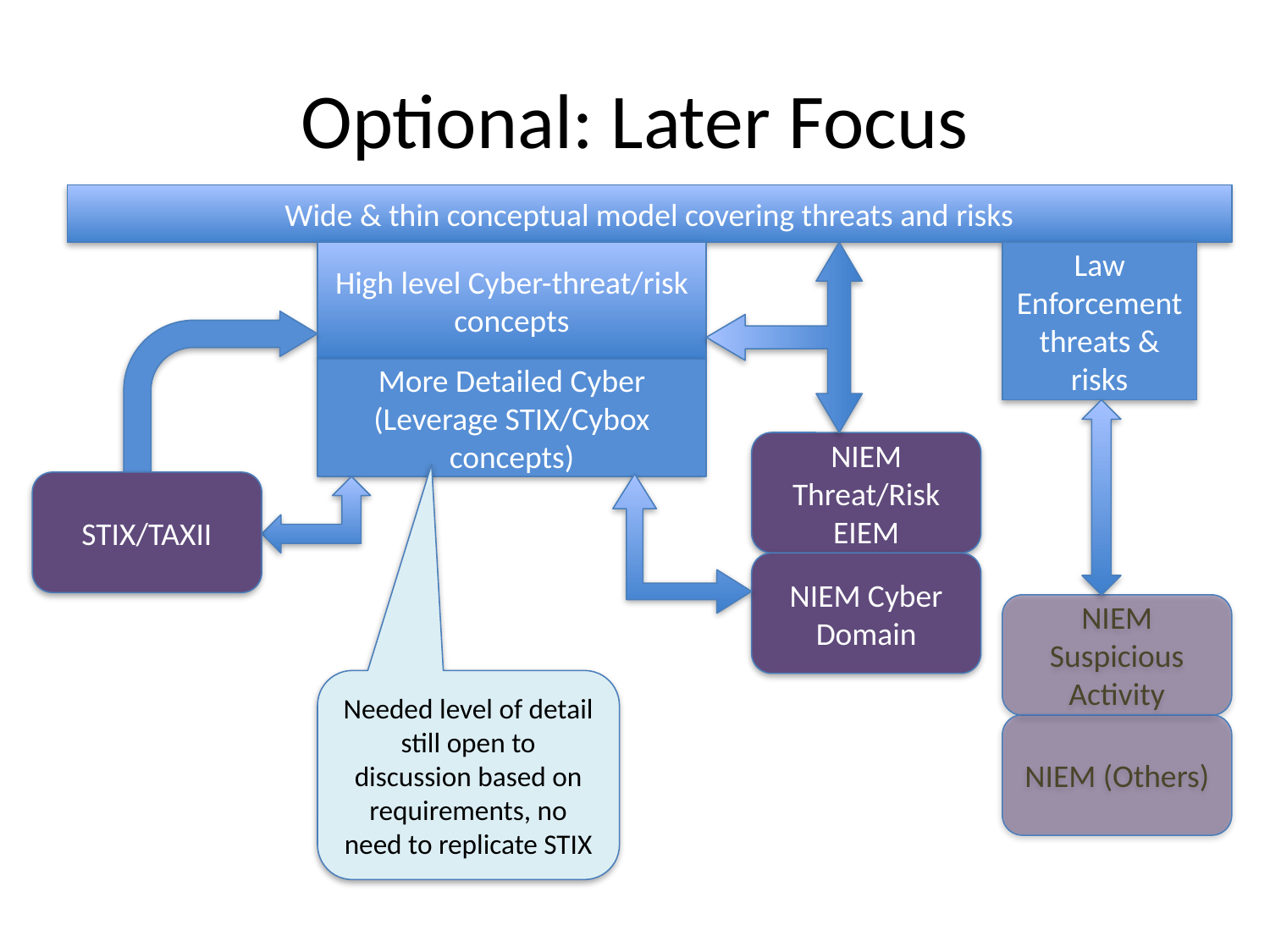

# Optional: Later Focus
Wide & thin conceptual model covering threats and risks
High level Cyber-threat/risk concepts
Law Enforcement threats & risks

More Detailed Cyber (Leverage STIX/Cybox concepts)

NIEM Threat/Risk EIEM
STIX/TAXII

NIEM Cyber Domain
NIEM Suspicious Activity
Needed level of detail still open to discussion based on requirements, no need to replicate STIX
NIEM (Others)